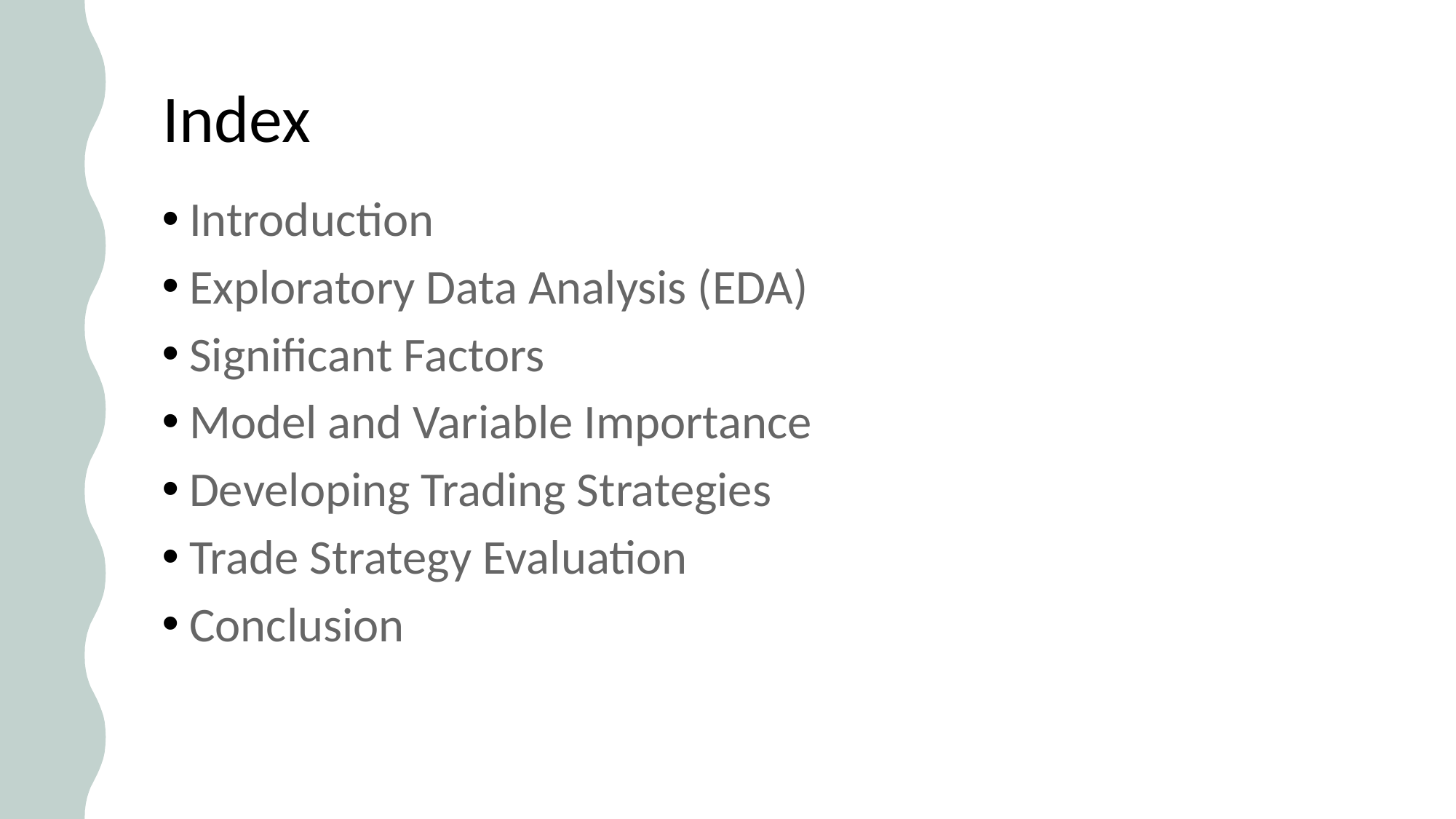

# Index
Introduction
Exploratory Data Analysis (EDA)
Significant Factors
Model and Variable Importance
Developing Trading Strategies
Trade Strategy Evaluation
Conclusion